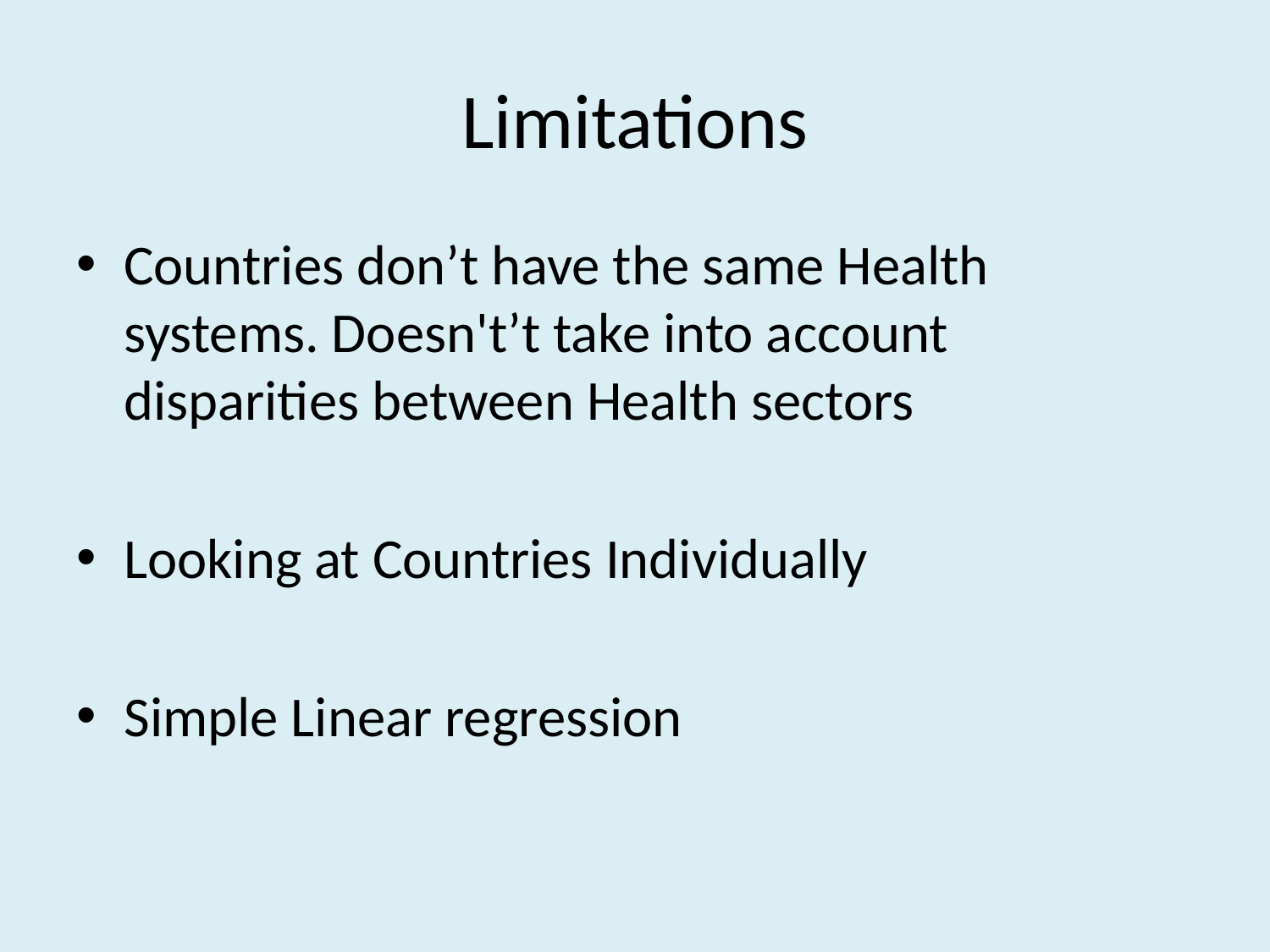

# Limitations
Countries don’t have the same Health systems. Doesn't’t take into account disparities between Health sectors

Looking at Countries Individually

Simple Linear regression